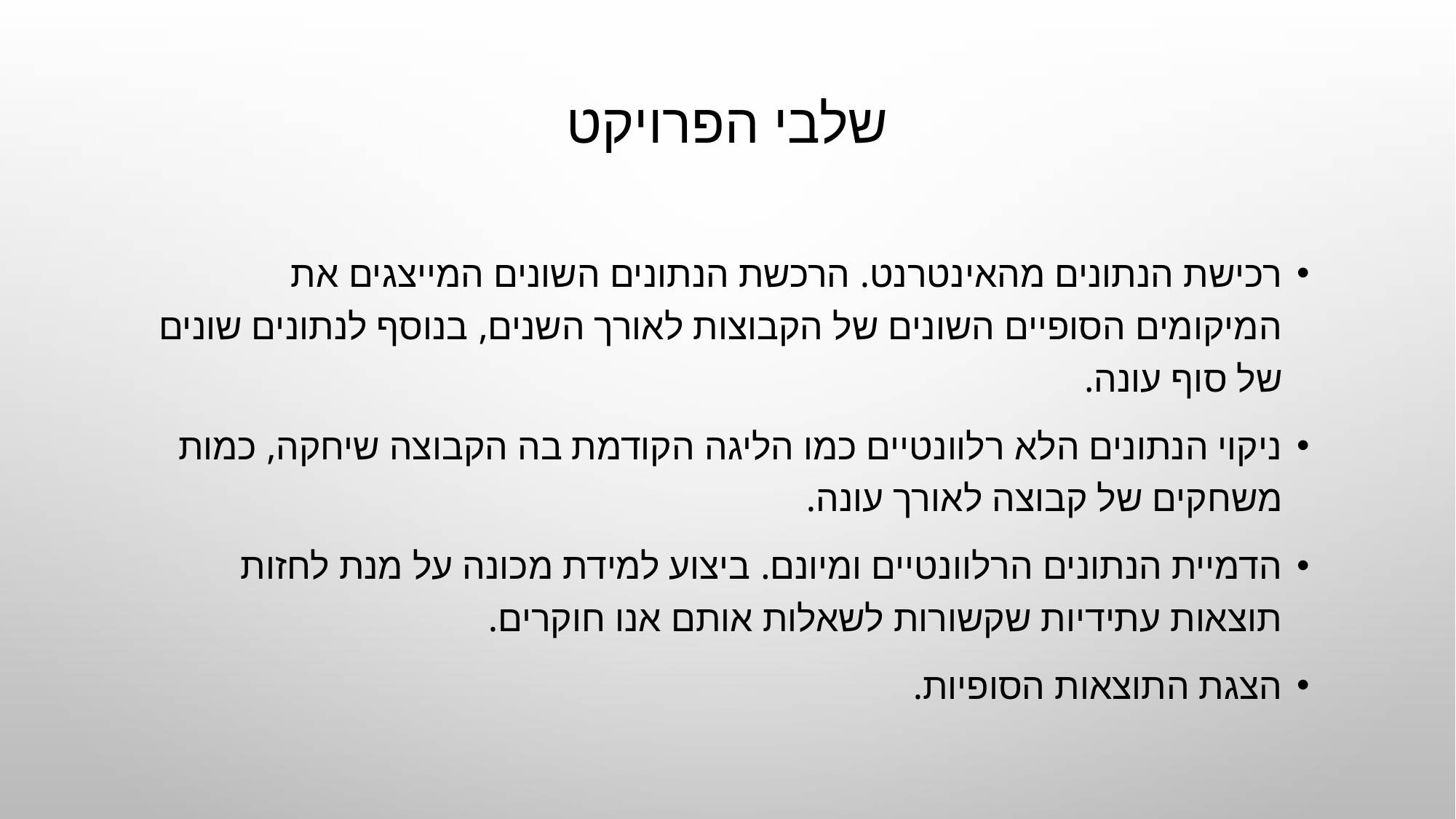

# שלבי הפרויקט
רכישת הנתונים מהאינטרנט. הרכשת הנתונים השונים המייצגים את המיקומים הסופיים השונים של הקבוצות לאורך השנים, בנוסף לנתונים שונים של סוף עונה.
ניקוי הנתונים הלא רלוונטיים כמו הליגה הקודמת בה הקבוצה שיחקה, כמות משחקים של קבוצה לאורך עונה.
הדמיית הנתונים הרלוונטיים ומיונם. ביצוע למידת מכונה על מנת לחזות תוצאות עתידיות שקשורות לשאלות אותם אנו חוקרים.
הצגת התוצאות הסופיות.